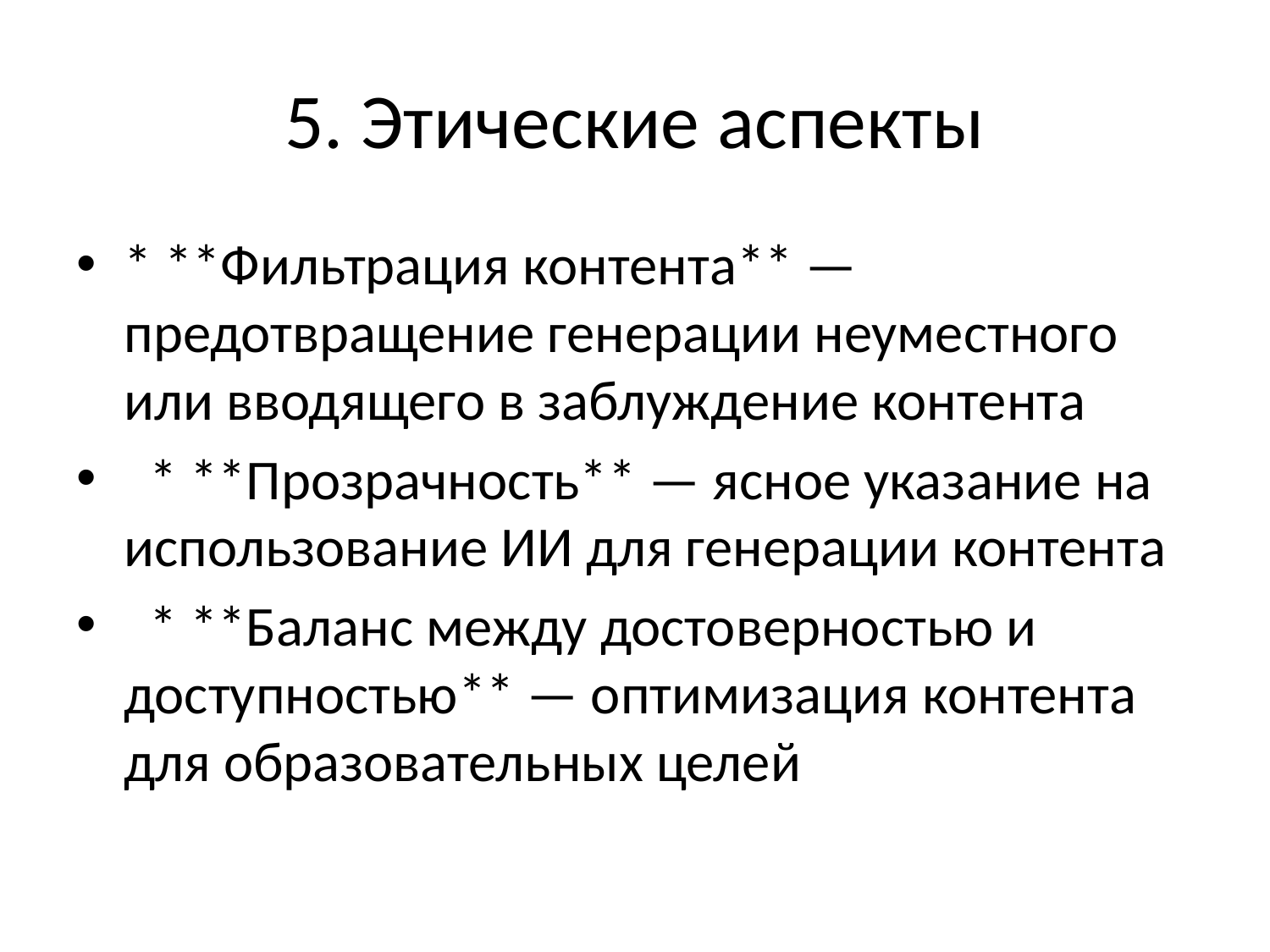

# 5. Этические аспекты
* **Фильтрация контента** — предотвращение генерации неуместного или вводящего в заблуждение контента
  * **Прозрачность** — ясное указание на использование ИИ для генерации контента
  * **Баланс между достоверностью и доступностью** — оптимизация контента для образовательных целей